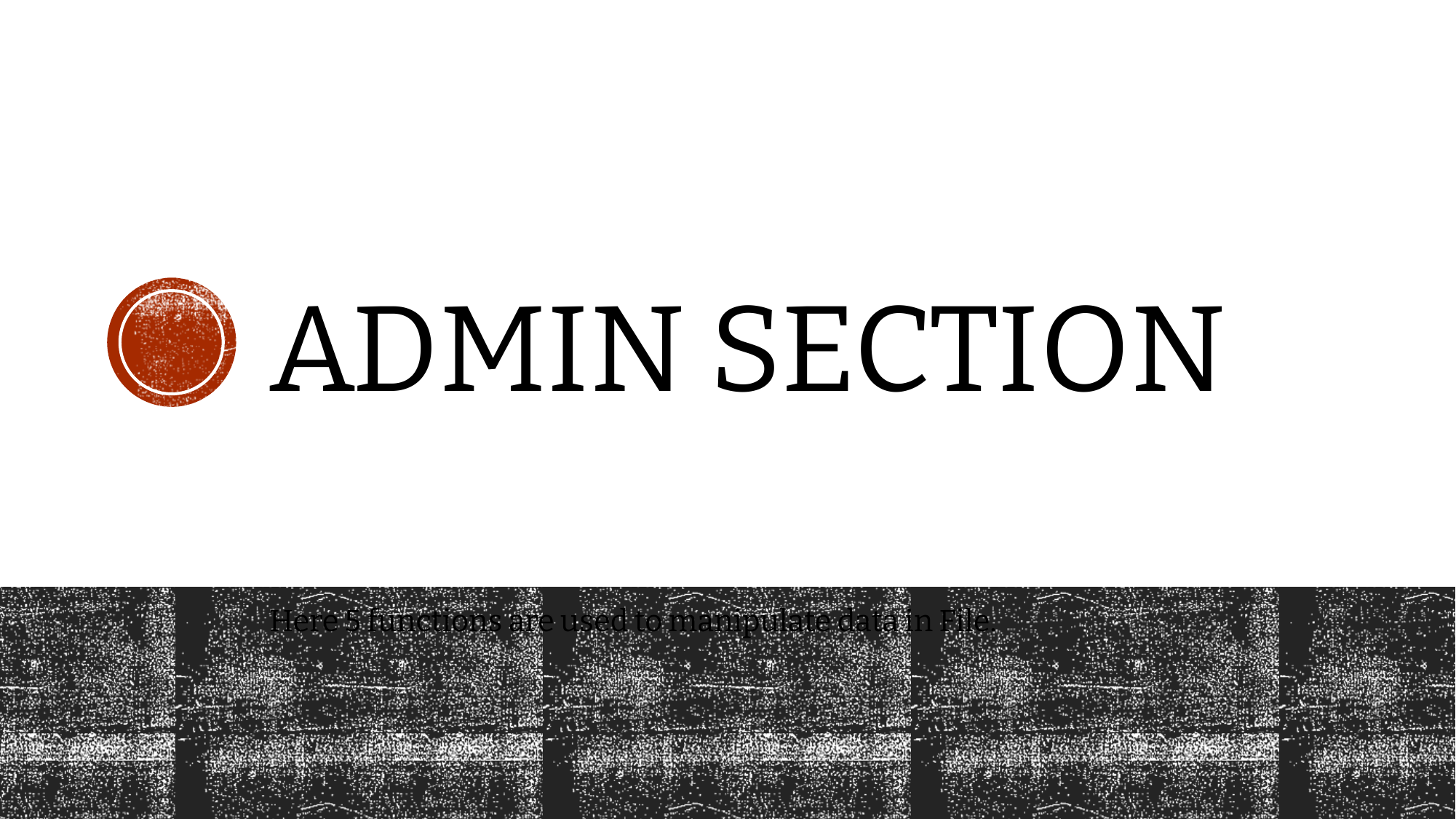

# Admin section
Here 5 functions are used to manipulate data in File.